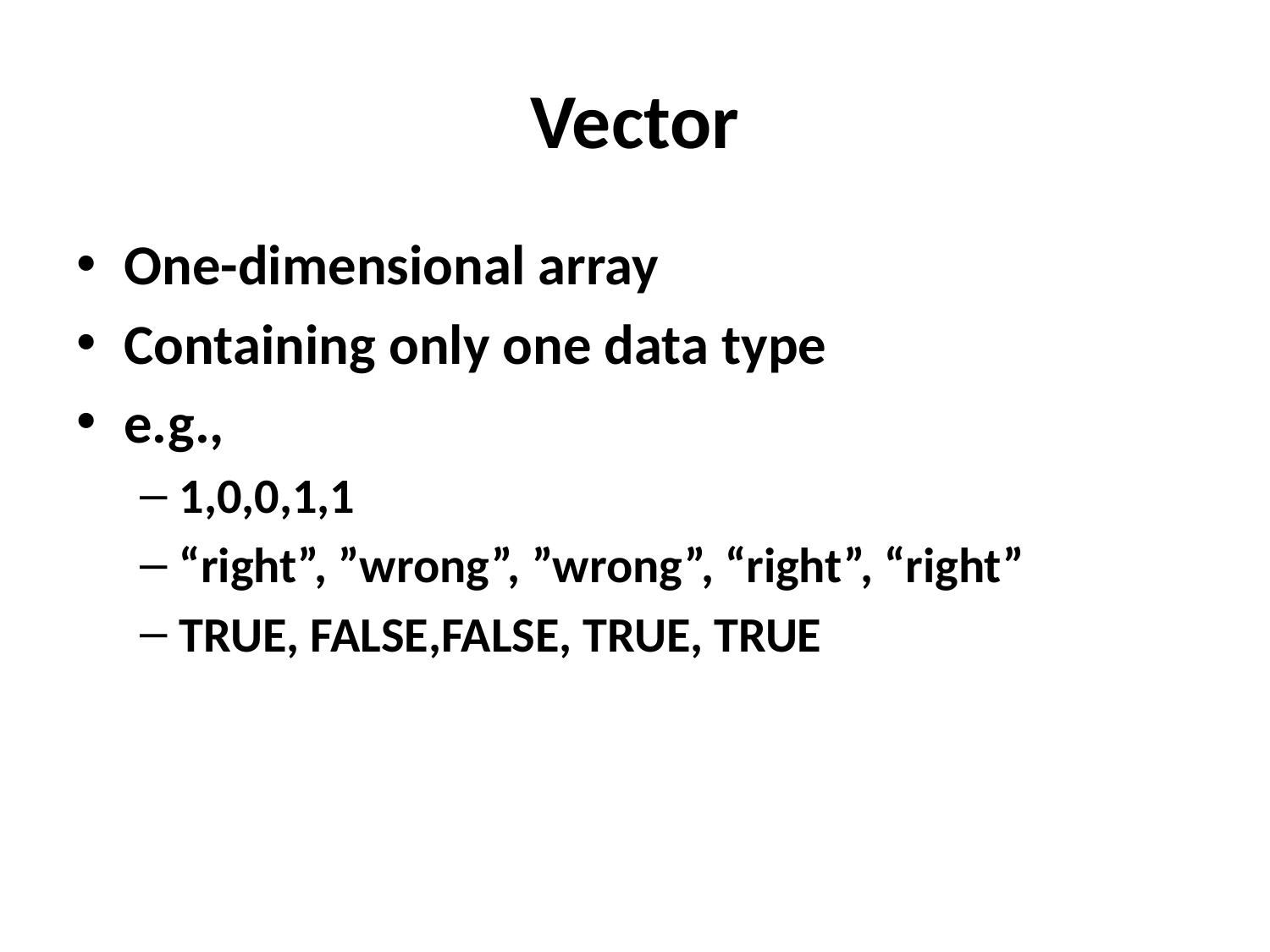

# Vector
One-dimensional array
Containing only one data type
e.g.,
1,0,0,1,1
“right”, ”wrong”, ”wrong”, “right”, “right”
TRUE, FALSE,FALSE, TRUE, TRUE